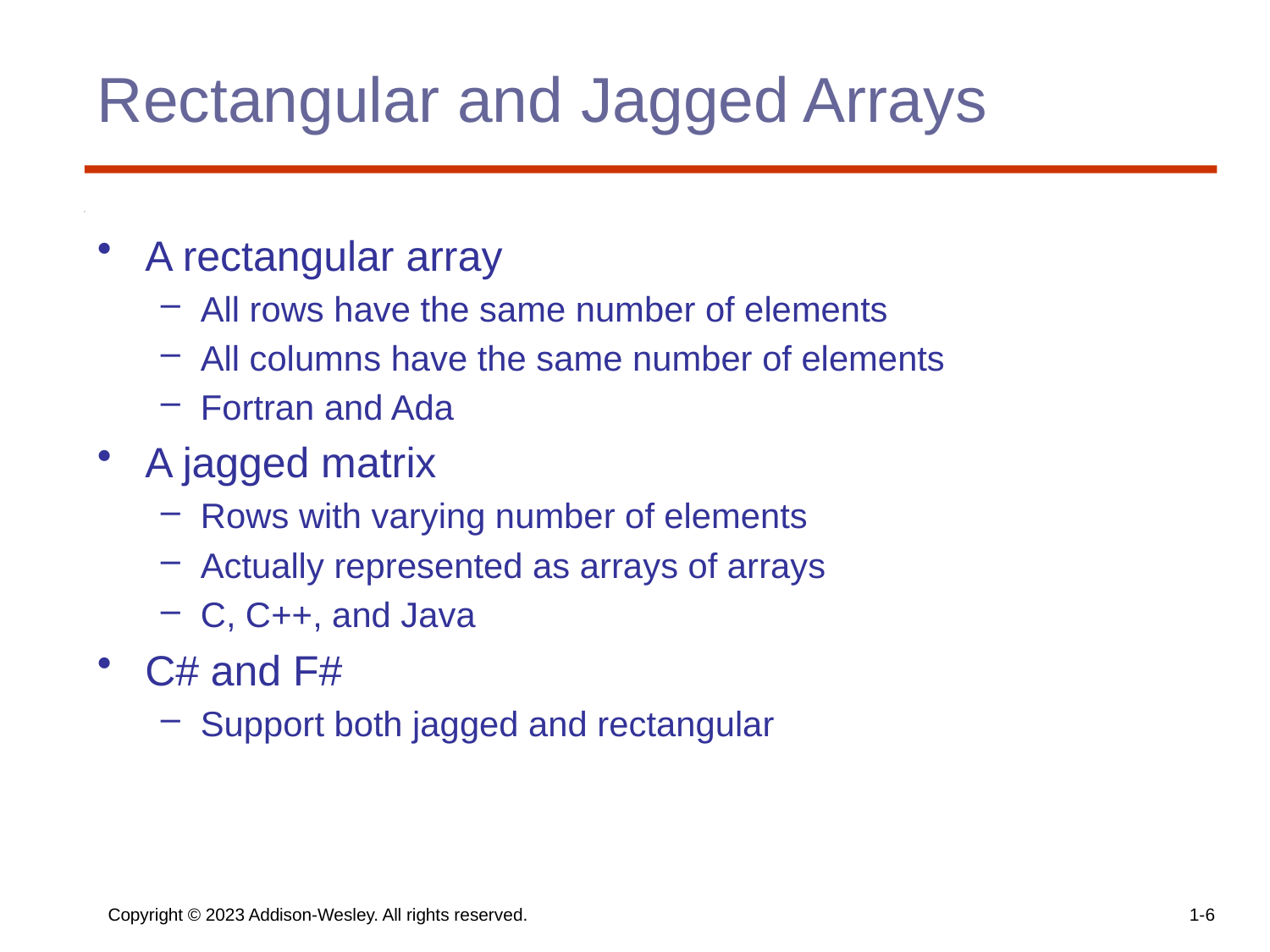

# Rectangular and Jagged Arrays
A rectangular array
All rows have the same number of elements
All columns have the same number of elements
Fortran and Ada
A jagged matrix
Rows with varying number of elements
Actually represented as arrays of arrays
C, C++, and Java
C# and F#
Support both jagged and rectangular
Copyright © 2023 Addison-Wesley. All rights reserved.
1-6